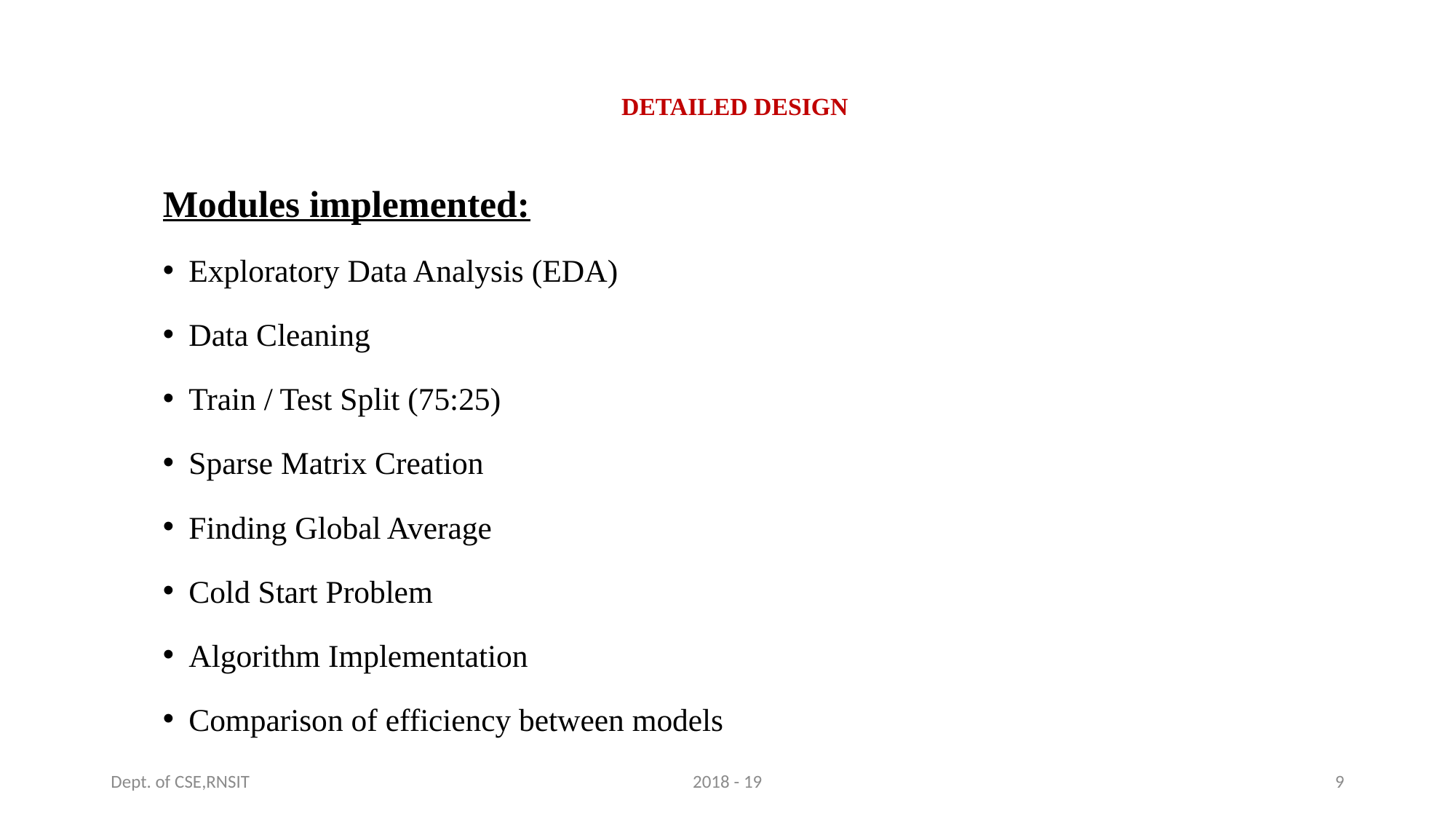

# DETAILED DESIGN
Modules implemented:
Exploratory Data Analysis (EDA)
Data Cleaning
Train / Test Split (75:25)
Sparse Matrix Creation
Finding Global Average
Cold Start Problem
Algorithm Implementation
Comparison of efficiency between models
Dept. of CSE,RNSIT
2018 - 19
9